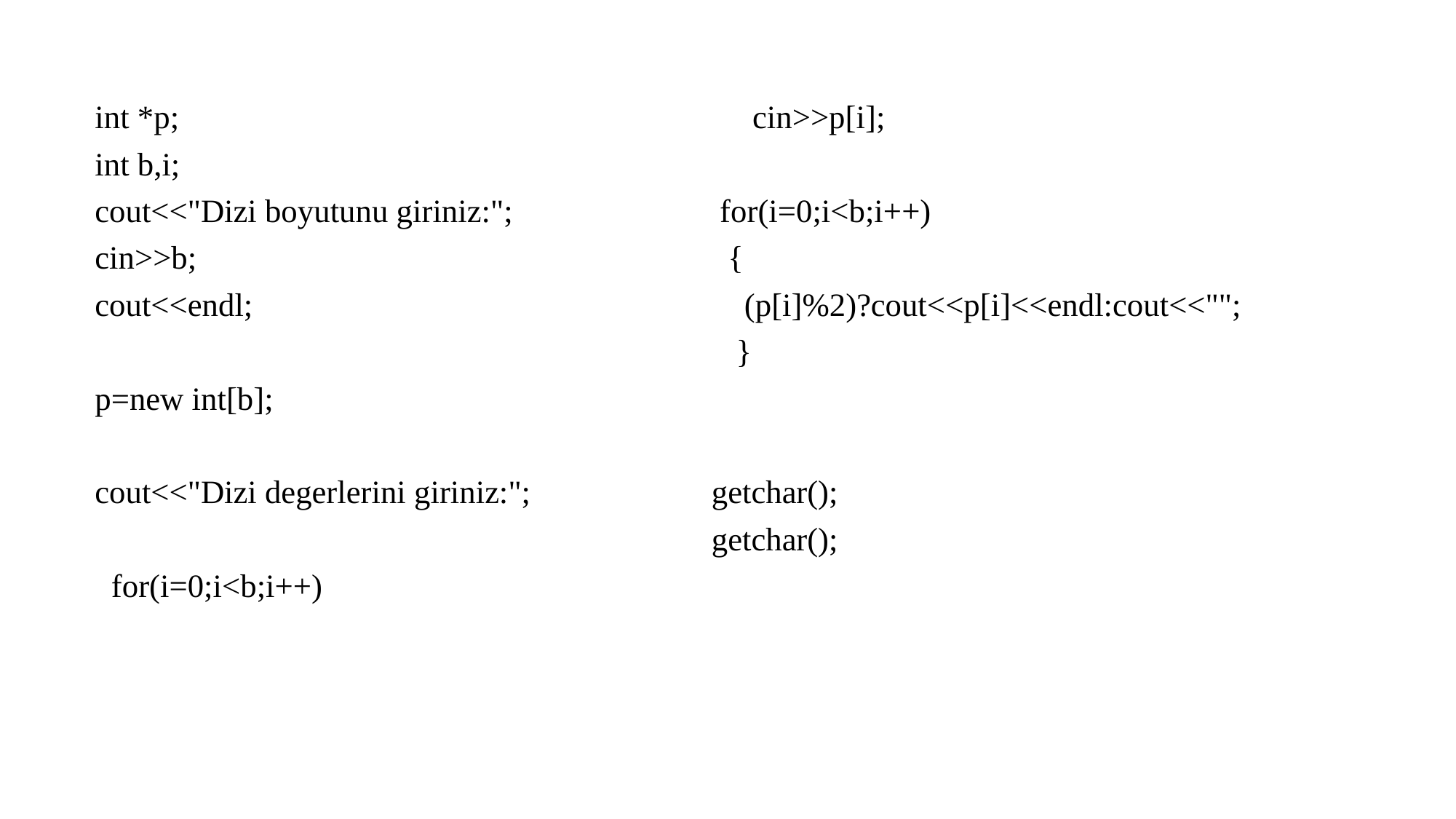

int *p;
int b,i;
cout<<"Dizi boyutunu giriniz:";
cin>>b;
cout<<endl;

p=new int[b];

cout<<"Dizi degerlerini giriniz:";

  for(i=0;i<b;i++)
     cin>>p[i];

 for(i=0;i<b;i++)
  {
    (p[i]%2)?cout<<p[i]<<endl:cout<<"";
   }

getchar();
getchar();